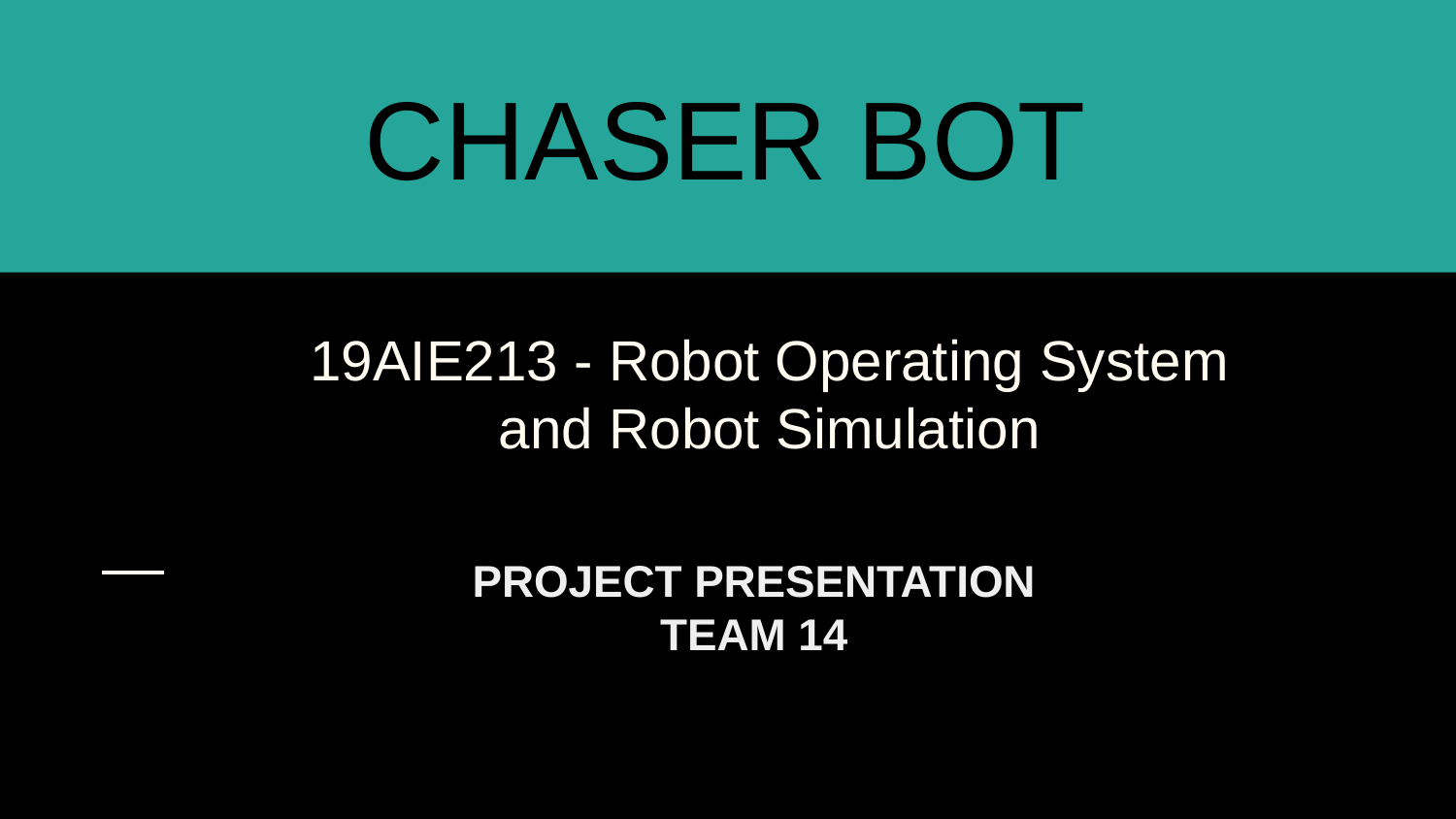

CHASER BOT
19AIE213 - Robot Operating System and Robot Simulation
PROJECT PRESENTATION
TEAM 14